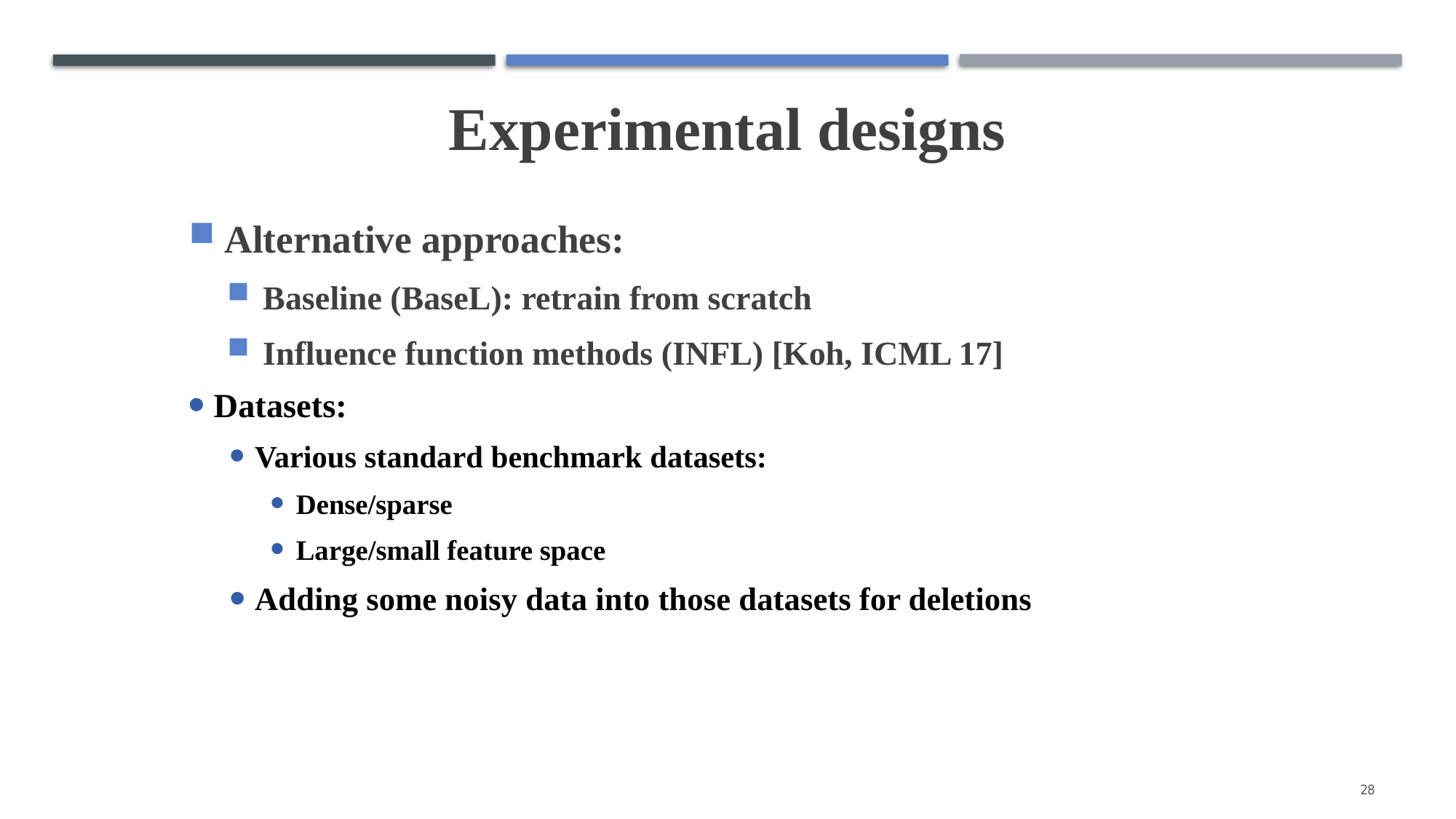

# Experimental designs
Alternative approaches:
Baseline (BaseL): retrain from scratch
Influence function methods (INFL) [Koh, ICML 17]

Datasets:
Various standard benchmark datasets:
Dense/sparse
Large/small feature space
Adding some noisy data into those datasets for deletions
28